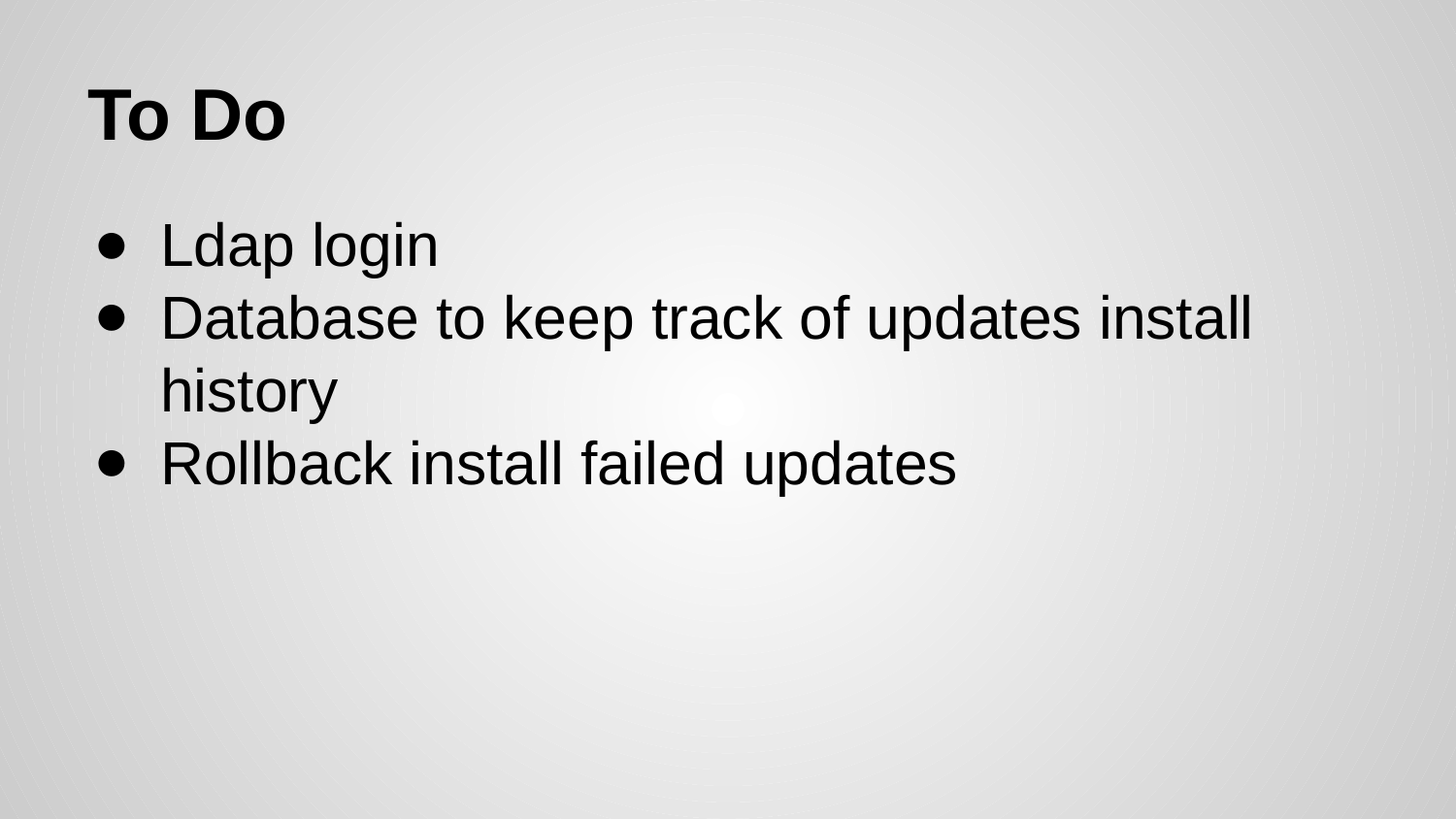

# To Do
Ldap login
Database to keep track of updates install history
Rollback install failed updates